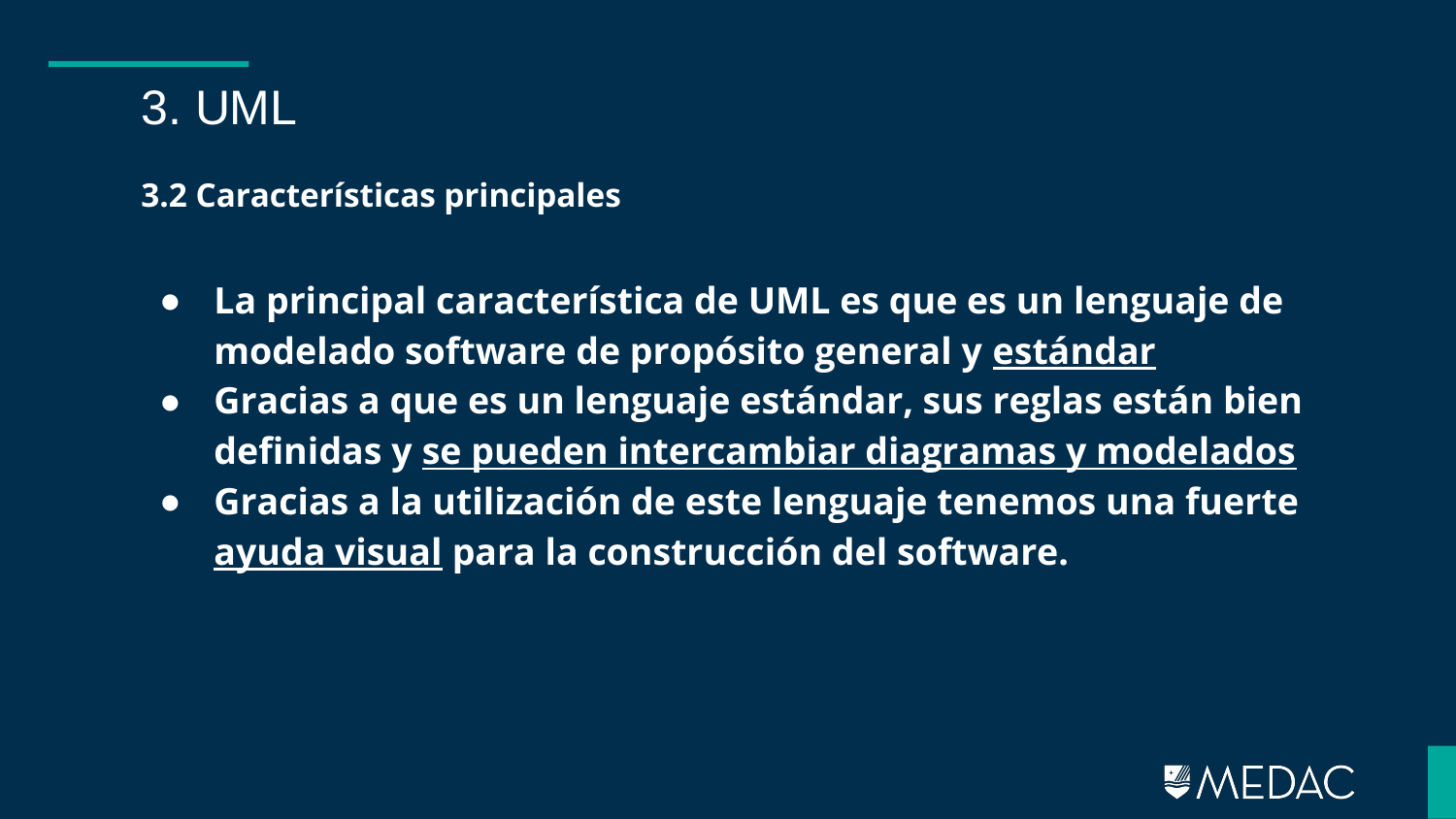

# 3. UML
3.2 Características principales
La principal característica de UML es que es un lenguaje de modelado software de propósito general y estándar
Gracias a que es un lenguaje estándar, sus reglas están bien definidas y se pueden intercambiar diagramas y modelados
Gracias a la utilización de este lenguaje tenemos una fuerte ayuda visual para la construcción del software.